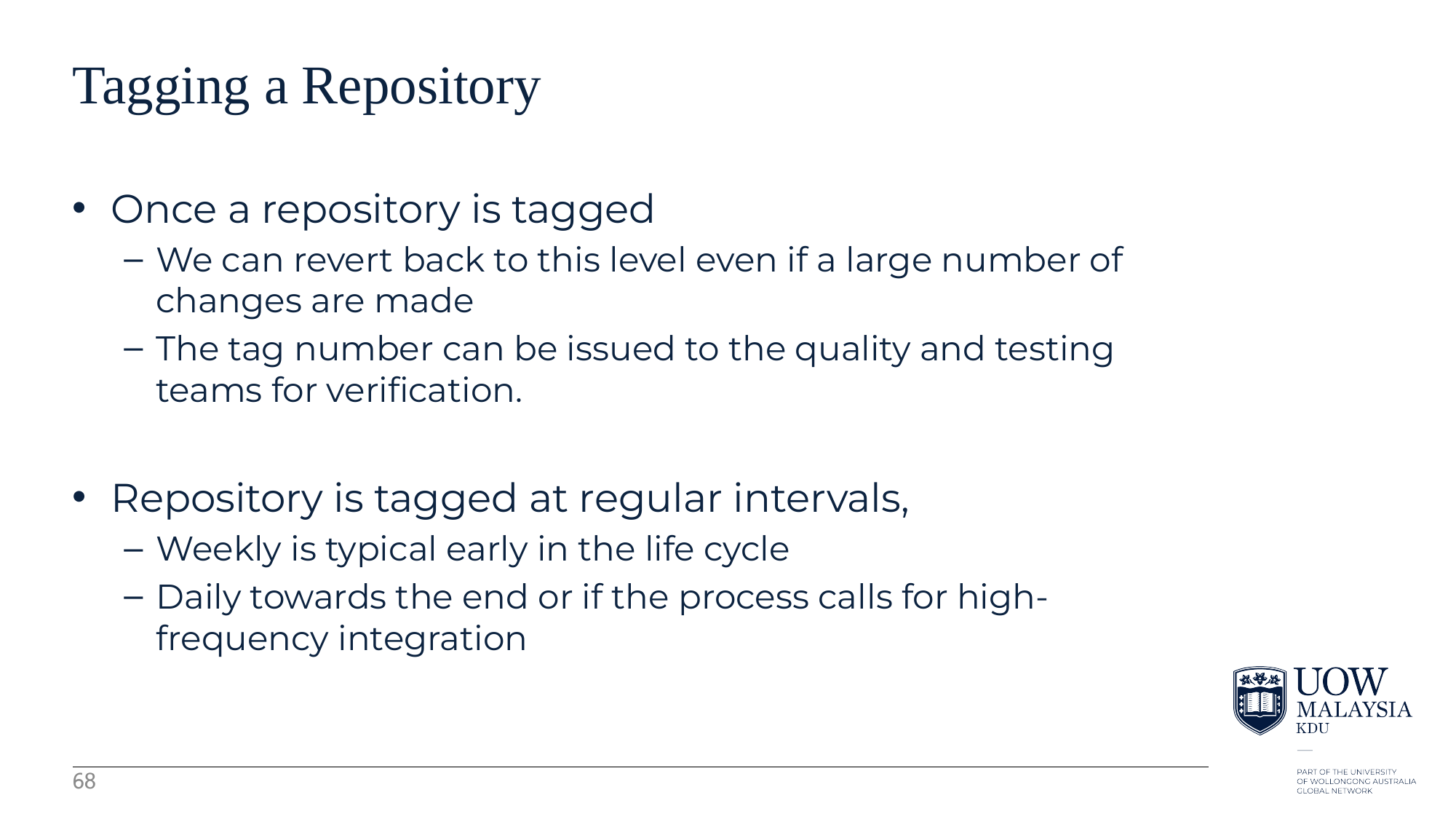

68
# Tagging a Repository
Once a repository is tagged
We can revert back to this level even if a large number of changes are made
The tag number can be issued to the quality and testing teams for verification.

Repository is tagged at regular intervals,
Weekly is typical early in the life cycle
Daily towards the end or if the process calls for high-frequency integration